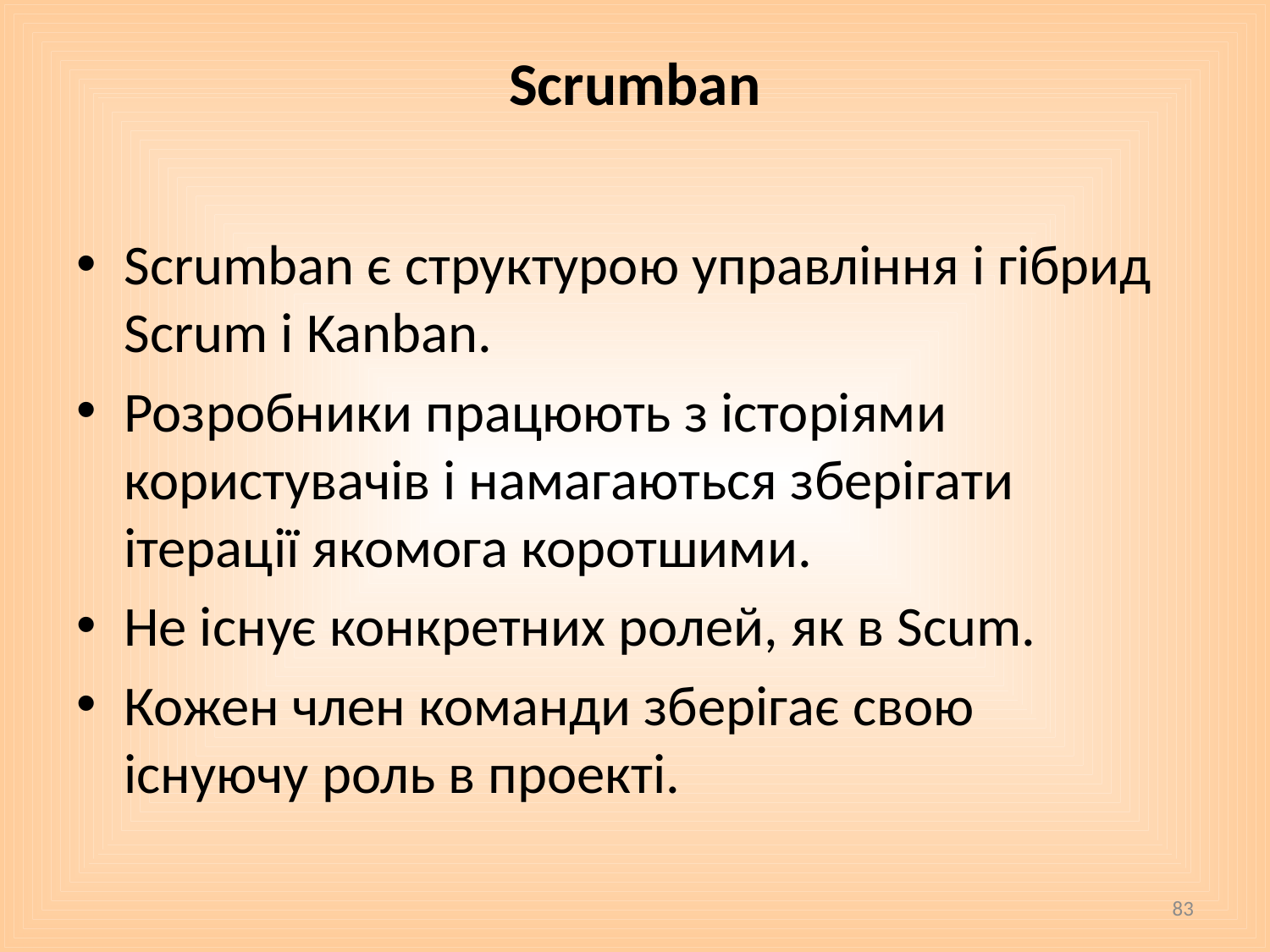

# Scrumban
Scrumban є структурою управління і гібрид Scrum і Kanban.
Розробники працюють з історіями користувачів і намагаються зберігати ітерації якомога коротшими.
Не існує конкретних ролей, як в Scum.
Кожен член команди зберігає свою існуючу роль в проекті.

83